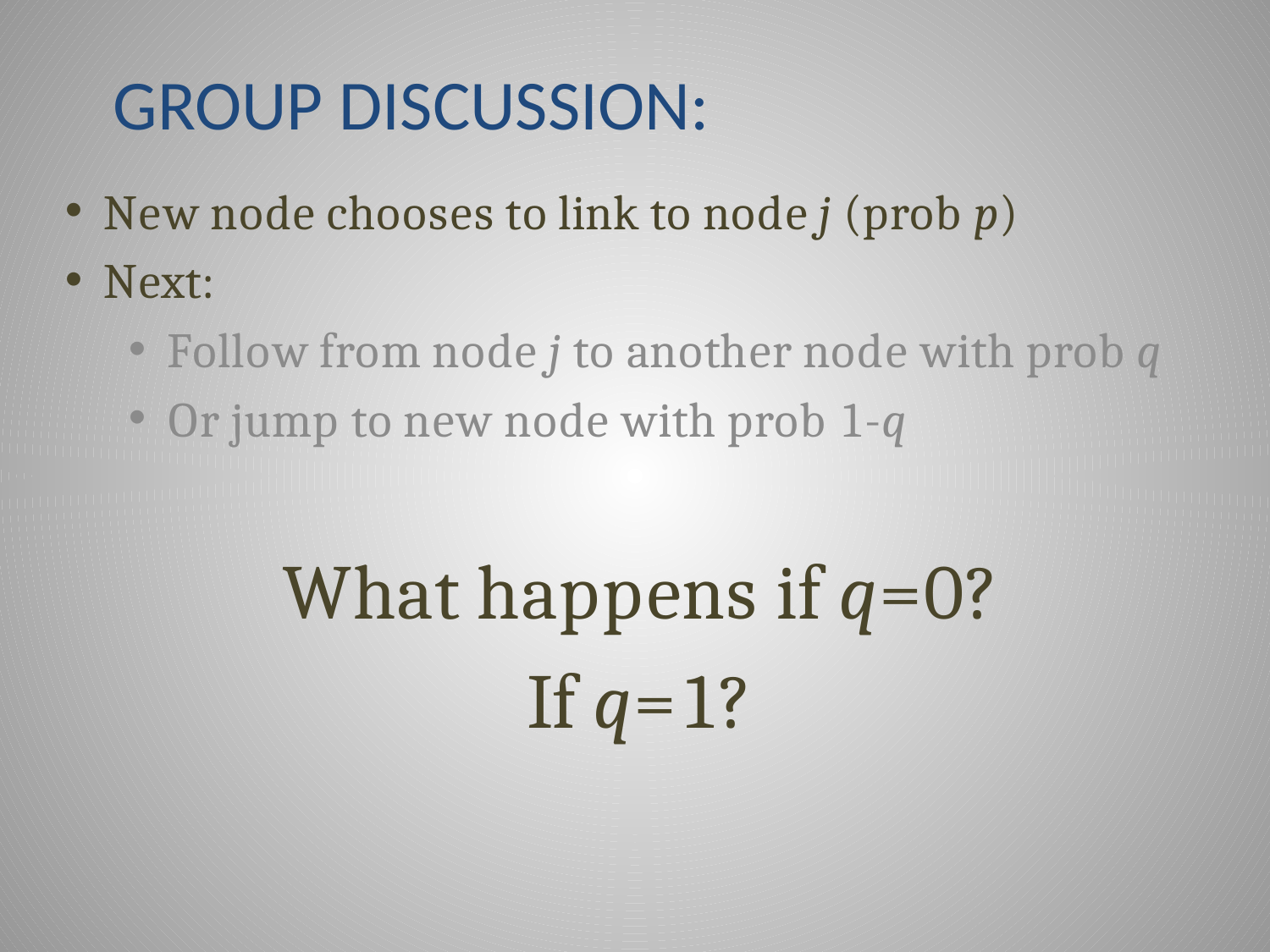

# Group Discussion:
  New node chooses to link to node j (prob p)
  Next:
  Follow from node j to another node with prob q
  Or jump to new node with prob 1-q

What happens if q=0?
If q=1?